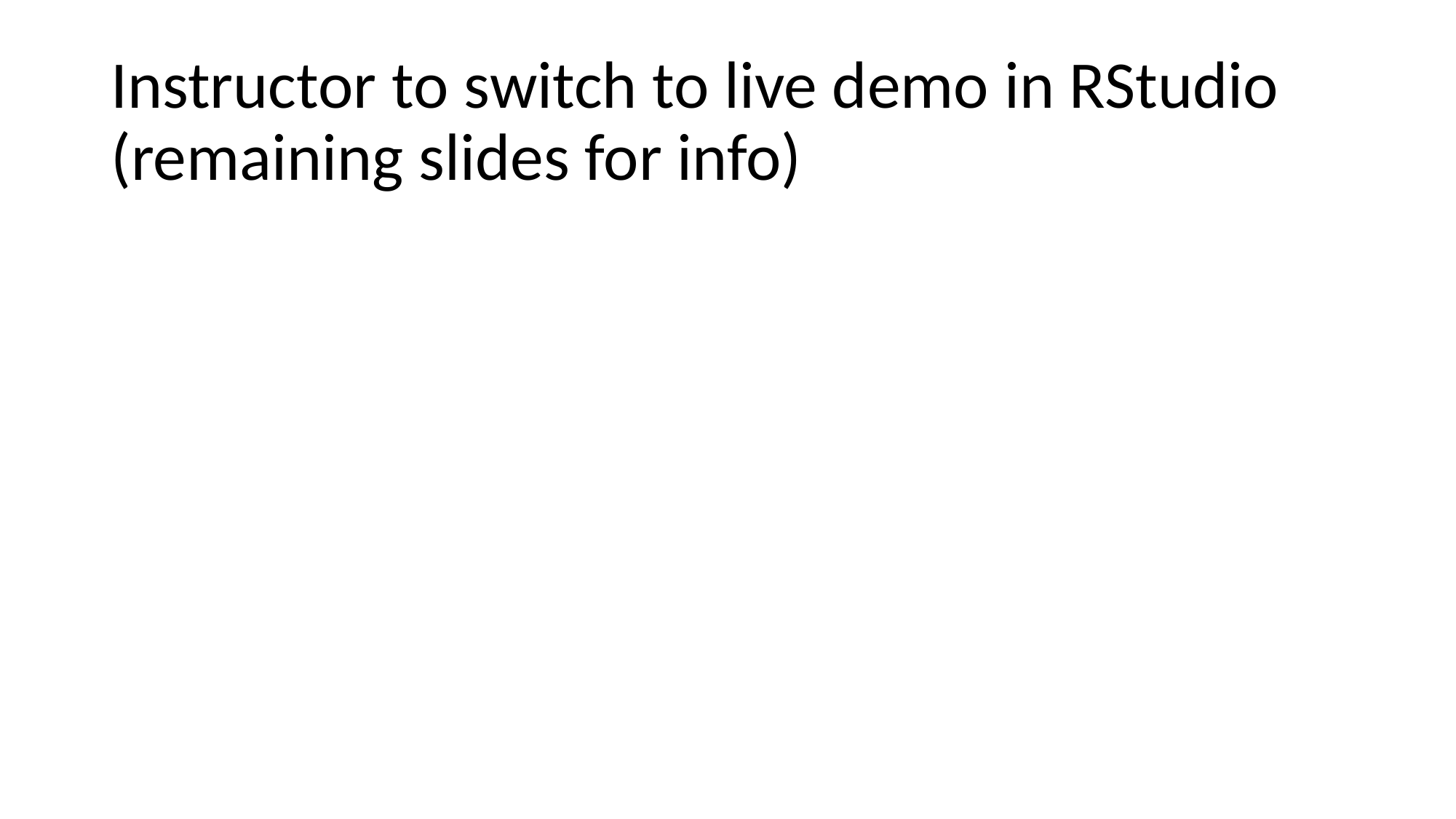

# Instructor to switch to live demo in RStudio (remaining slides for info)